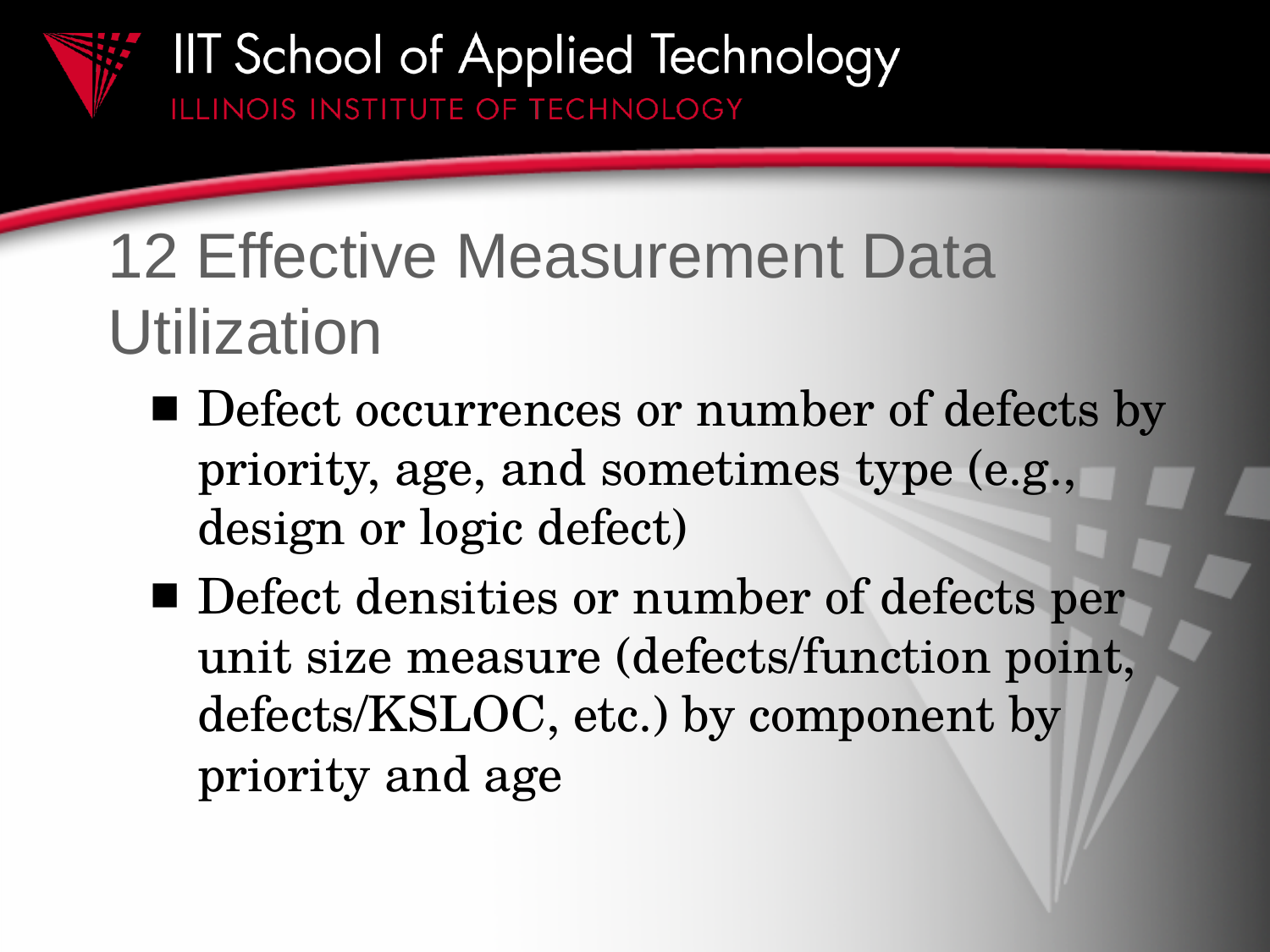

# 12 Effective Measurement Data Utilization
Defect occurrences or number of defects by priority, age, and sometimes type (e.g., design or logic defect)
Defect densities or number of defects per unit size measure (defects/function point, defects/KSLOC, etc.) by component by priority and age